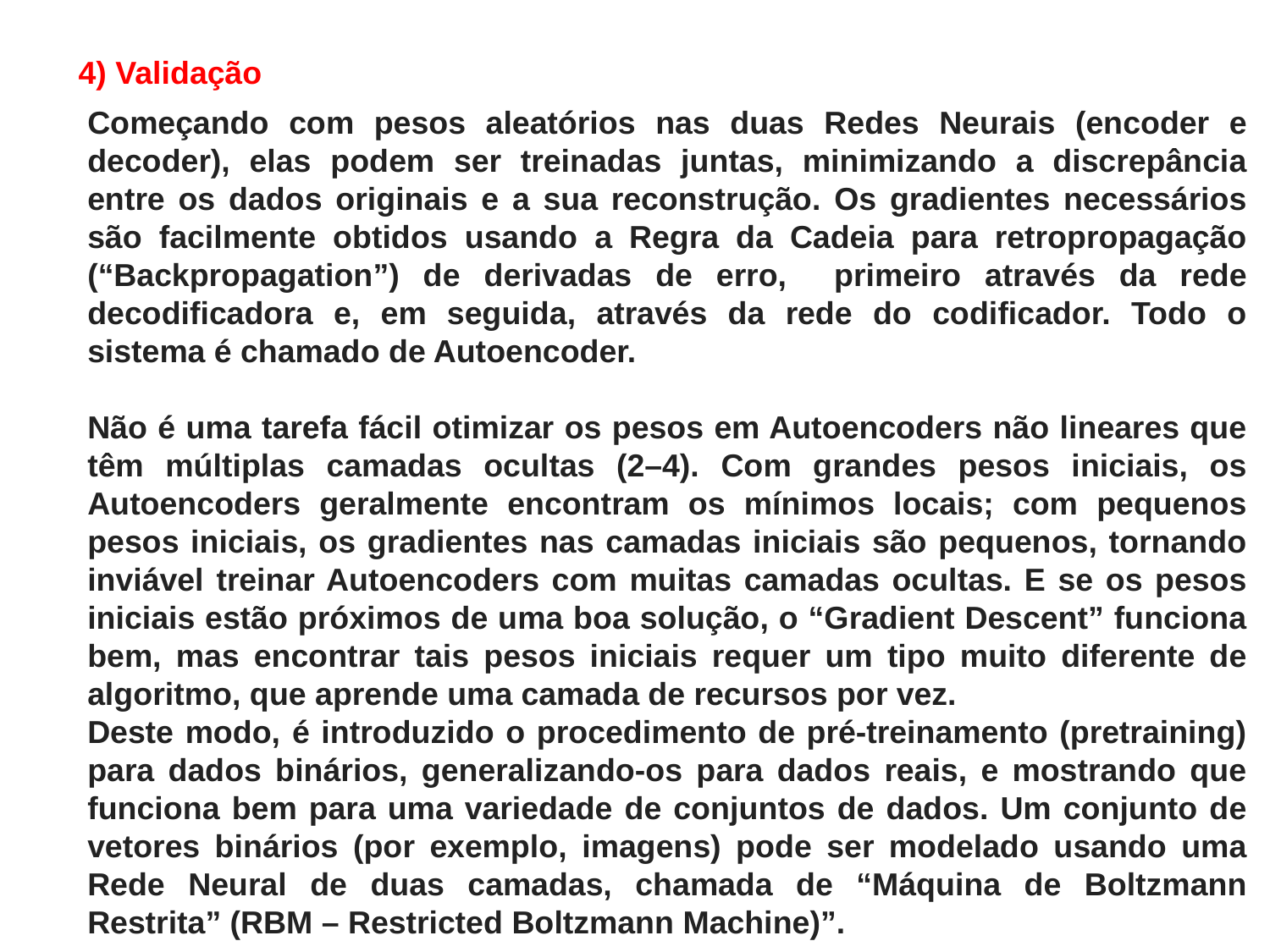

4) Validação
Começando com pesos aleatórios nas duas Redes Neurais (encoder e decoder), elas podem ser treinadas juntas, minimizando a discrepância entre os dados originais e a sua reconstrução. Os gradientes necessários são facilmente obtidos usando a Regra da Cadeia para retropropagação (“Backpropagation”) de derivadas de erro,  primeiro através da rede decodificadora e, em seguida, através da rede do codificador. Todo o sistema é chamado de Autoencoder.

Não é uma tarefa fácil otimizar os pesos em Autoencoders não lineares que têm múltiplas camadas ocultas (2–4). Com grandes pesos iniciais, os Autoencoders geralmente encontram os mínimos locais; com pequenos pesos iniciais, os gradientes nas camadas iniciais são pequenos, tornando inviável treinar Autoencoders com muitas camadas ocultas. E se os pesos iniciais estão próximos de uma boa solução, o “Gradient Descent” funciona bem, mas encontrar tais pesos iniciais requer um tipo muito diferente de algoritmo, que aprende uma camada de recursos por vez.
Deste modo, é introduzido o procedimento de pré-treinamento (pretraining) para dados binários, generalizando-os para dados reais, e mostrando que funciona bem para uma variedade de conjuntos de dados. Um conjunto de vetores binários (por exemplo, imagens) pode ser modelado usando uma Rede Neural de duas camadas, chamada de “Máquina de Boltzmann Restrita” (RBM – Restricted Boltzmann Machine)”.